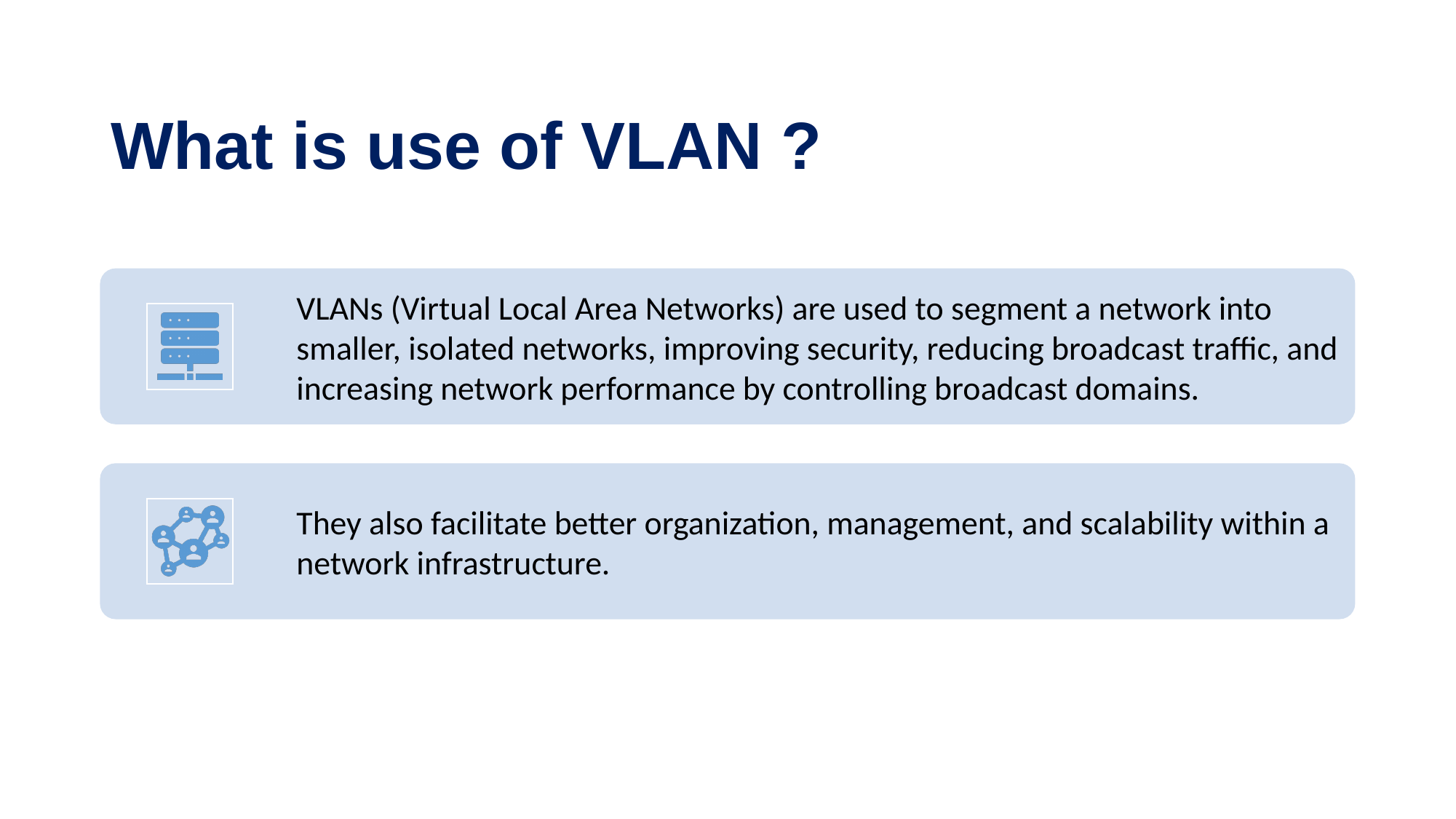

# What is use of VLAN ?
VLANs (Virtual Local Area Networks) are used to segment a network into smaller, isolated networks, improving security, reducing broadcast traffic, and increasing network performance by controlling broadcast domains.
They also facilitate better organization, management, and scalability within a network infrastructure.